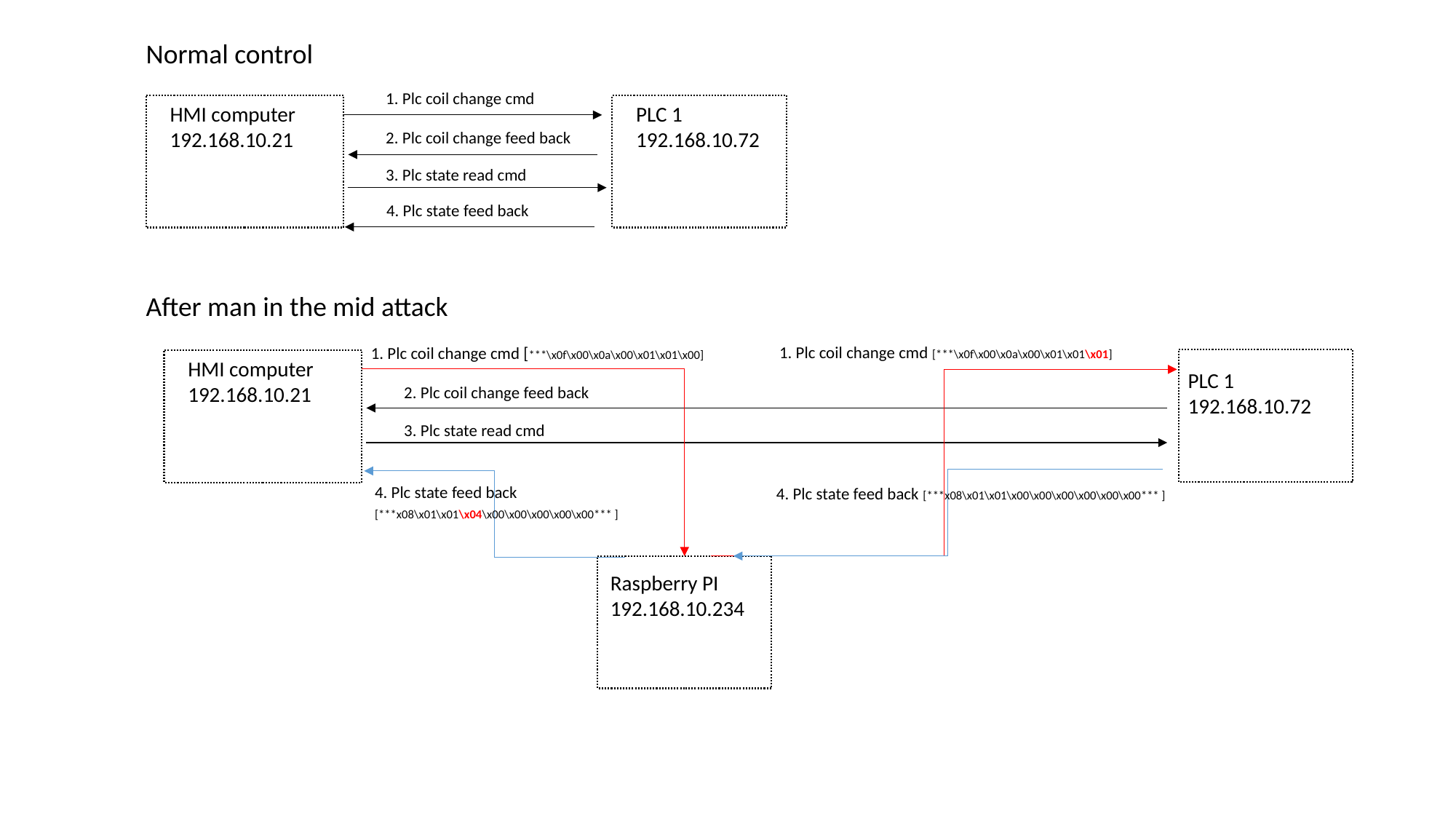

Normal control
1. Plc coil change cmd

HMI computer 192.168.10.21
PLC 1
192.168.10.72
2. Plc coil change feed back
3. Plc state read cmd
 4. Plc state feed back
After man in the mid attack
1. Plc coil change cmd [***\x0f\x00\x0a\x00\x01\x01\x01]
1. Plc coil change cmd [***\x0f\x00\x0a\x00\x01\x01\x00]

HMI computer 192.168.10.21
PLC 1
192.168.10.72
2. Plc coil change feed back
3. Plc state read cmd
 4. Plc state feed back
 [***x08\x01\x01\x04\x00\x00\x00\x00\x00*** ]
 4. Plc state feed back [***x08\x01\x01\x00\x00\x00\x00\x00\x00*** ]

Raspberry PI
192.168.10.234